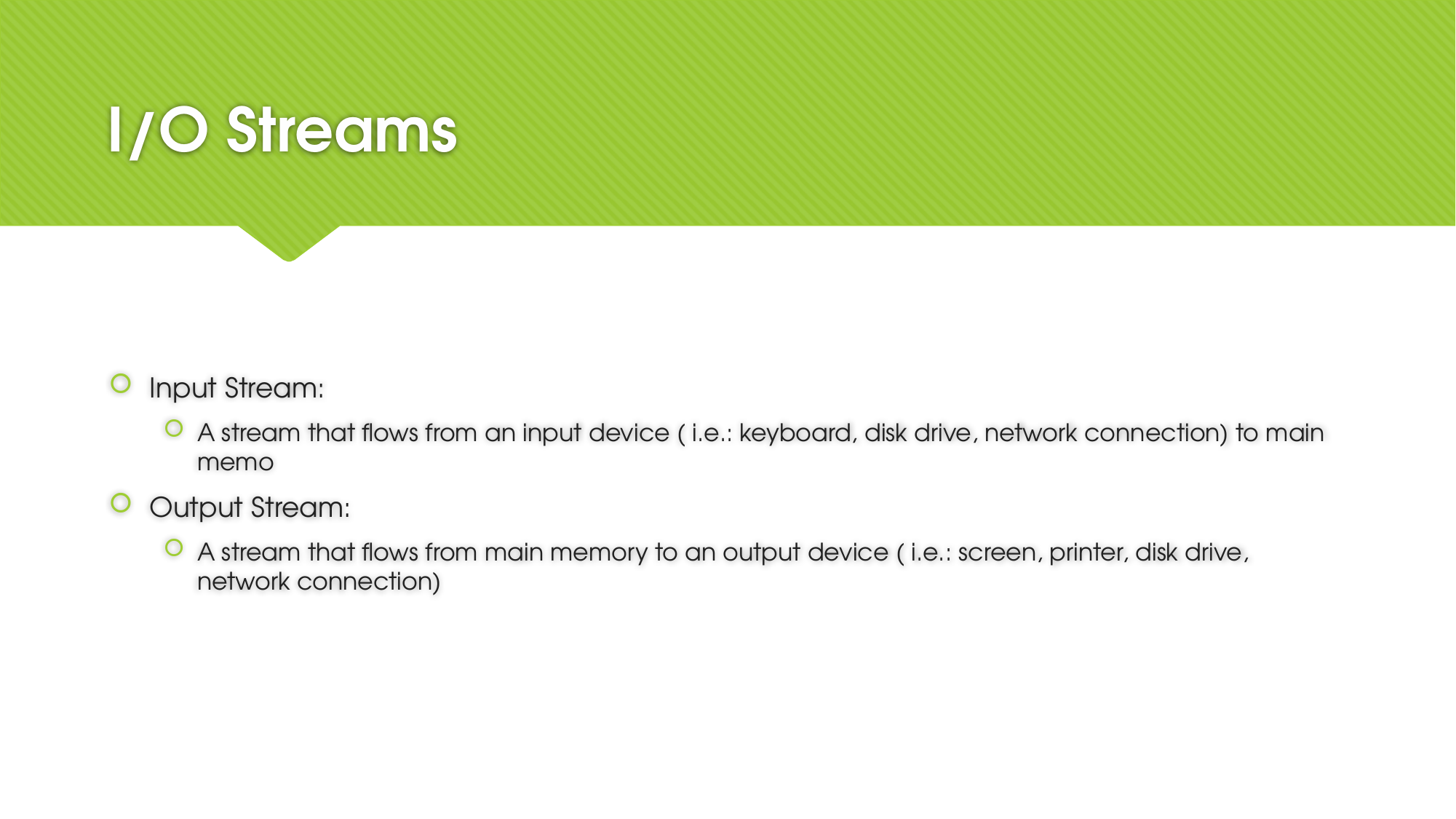

# I/O Streams
Input Stream:
A stream that flows from an input device ( i.e.: keyboard, disk drive, network connection) to main memo
Output Stream:
A stream that flows from main memory to an output device ( i.e.: screen, printer, disk drive, network connection)